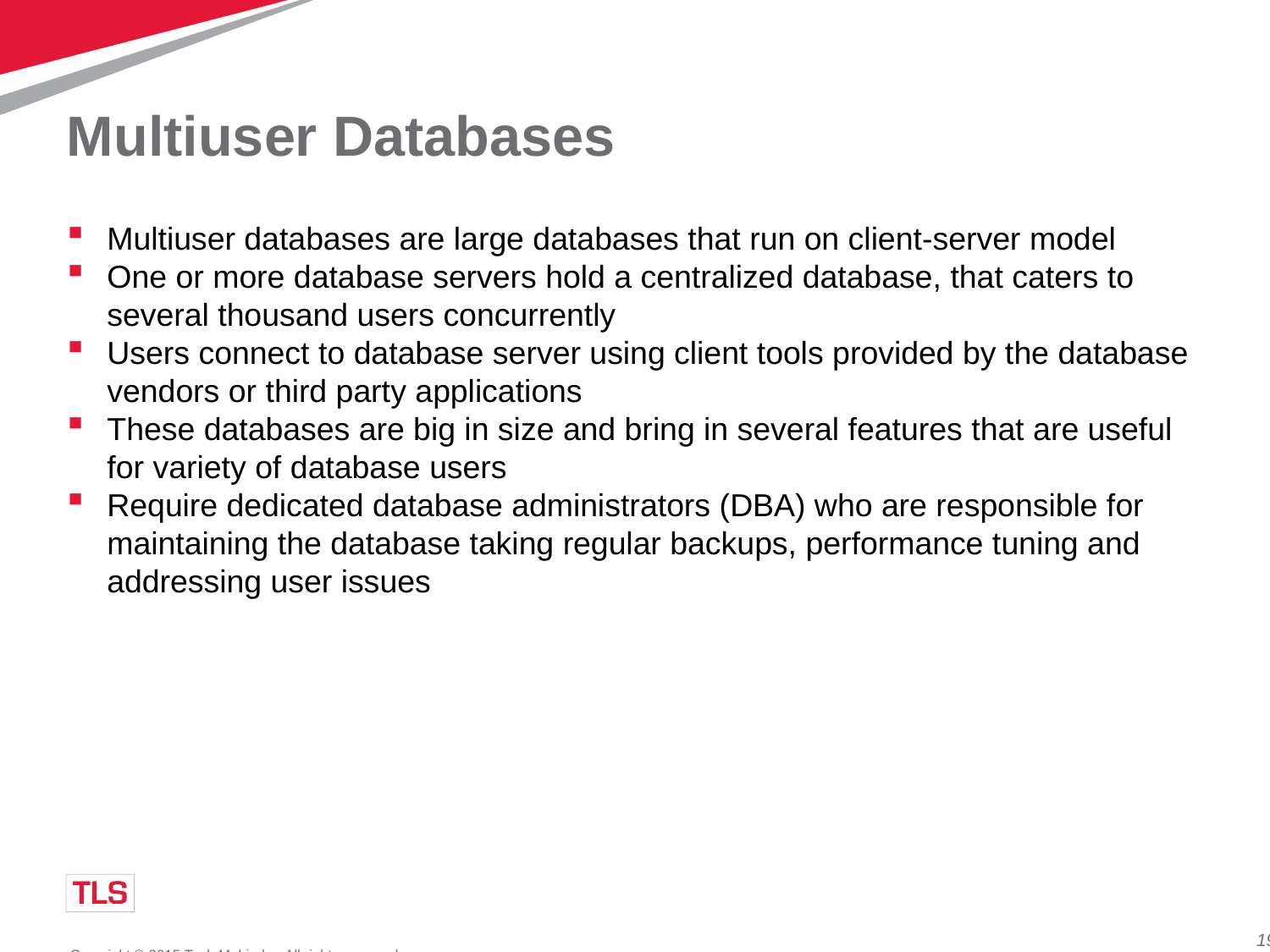

# Multiuser Databases
Multiuser databases are large databases that run on client-server model
One or more database servers hold a centralized database, that caters to several thousand users concurrently
Users connect to database server using client tools provided by the database vendors or third party applications
These databases are big in size and bring in several features that are useful for variety of database users
Require dedicated database administrators (DBA) who are responsible for maintaining the database taking regular backups, performance tuning and addressing user issues